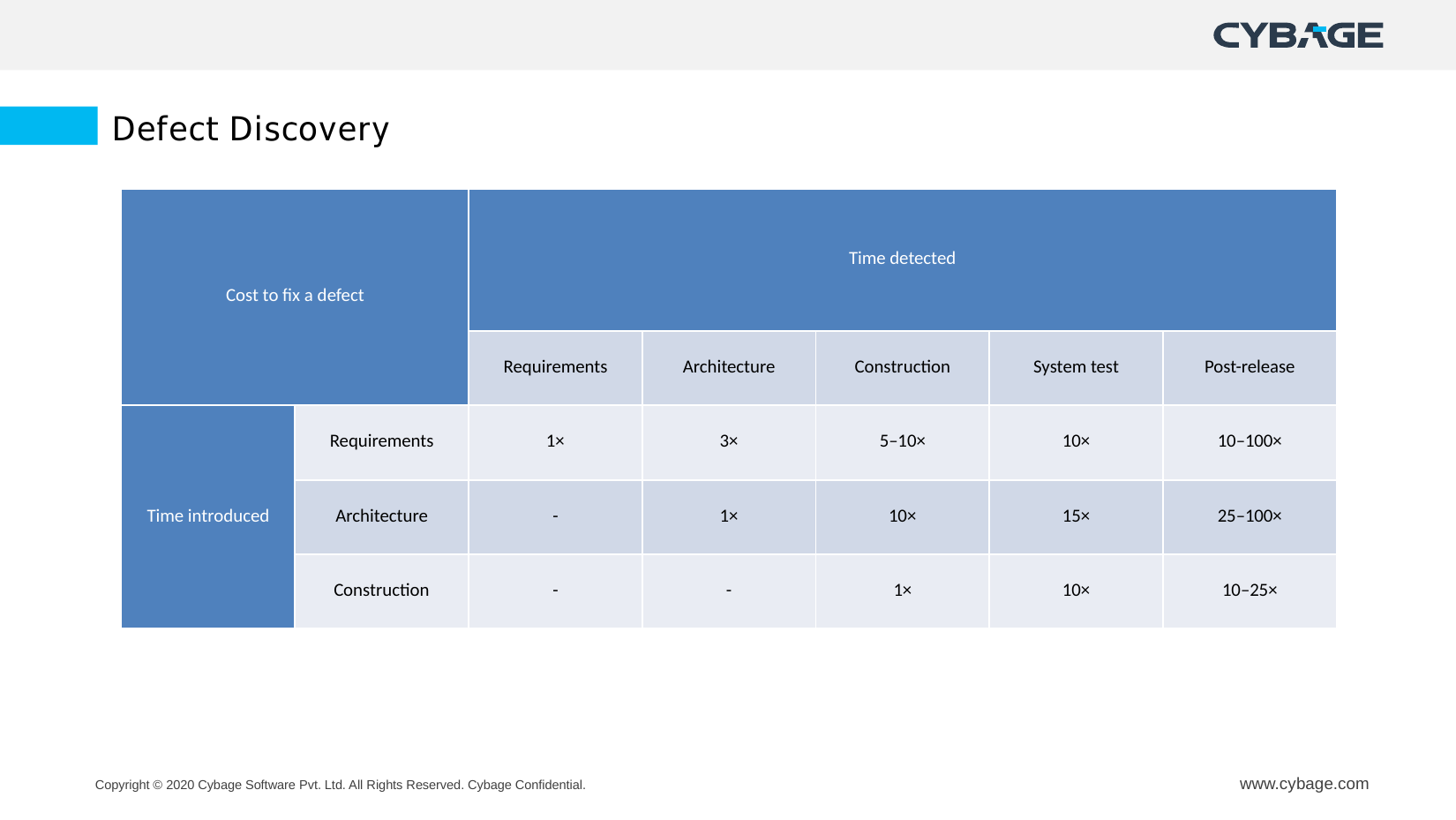

Defect Discovery

| Cost to fix a defect |  | Time detected |  |  |  |  |
| --- | --- | --- | --- | --- | --- | --- |
|  |  | Requirements | Architecture | Construction | System test | Post-release |
| Time introduced | Requirements | 1× | 3× | 5–10× | 10× | 10–100× |
|  | Architecture | - | 1× | 10× | 15× | 25–100× |
|  | Construction | - | - | 1× | 10× | 10–25× |